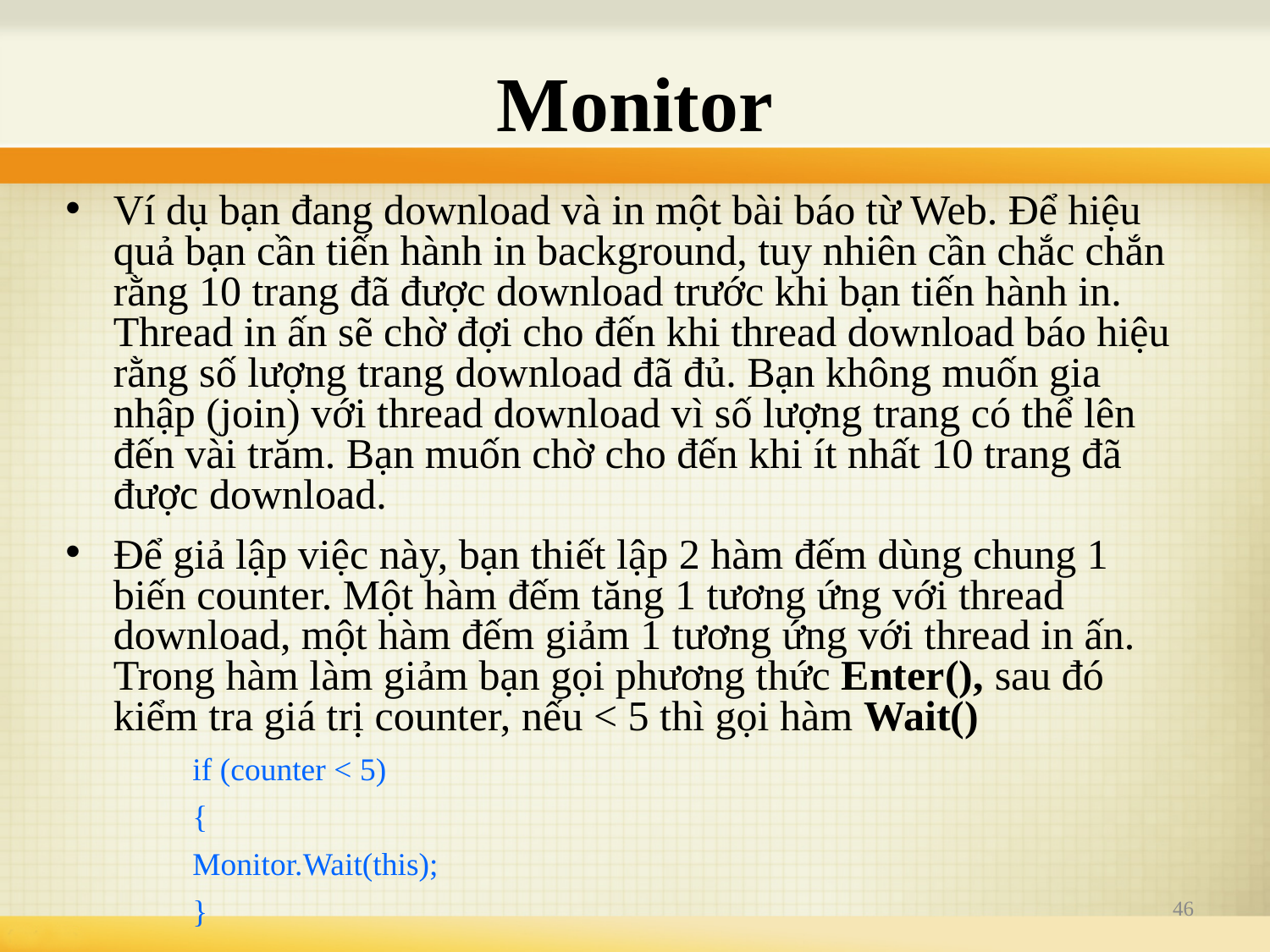

# Monitor
Ví dụ bạn đang download và in một bài báo từ Web. Để hiệu quả bạn cần tiến hành in background, tuy nhiên cần chắc chắn rằng 10 trang đã được download trước khi bạn tiến hành in. Thread in ấn sẽ chờ đợi cho đến khi thread download báo hiệu rằng số lượng trang download đã đủ. Bạn không muốn gia nhập (join) với thread download vì số lượng trang có thể lên đến vài trăm. Bạn muốn chờ cho đến khi ít nhất 10 trang đã được download.
Để giả lập việc này, bạn thiết lập 2 hàm đếm dùng chung 1 biến counter. Một hàm đếm tăng 1 tương ứng với thread download, một hàm đếm giảm 1 tương ứng với thread in ấn. Trong hàm làm giảm bạn gọi phương thức Enter(), sau đó kiểm tra giá trị counter, nếu < 5 thì gọi hàm Wait()
if (counter < 5)
{
Monitor.Wait(this);
}

46